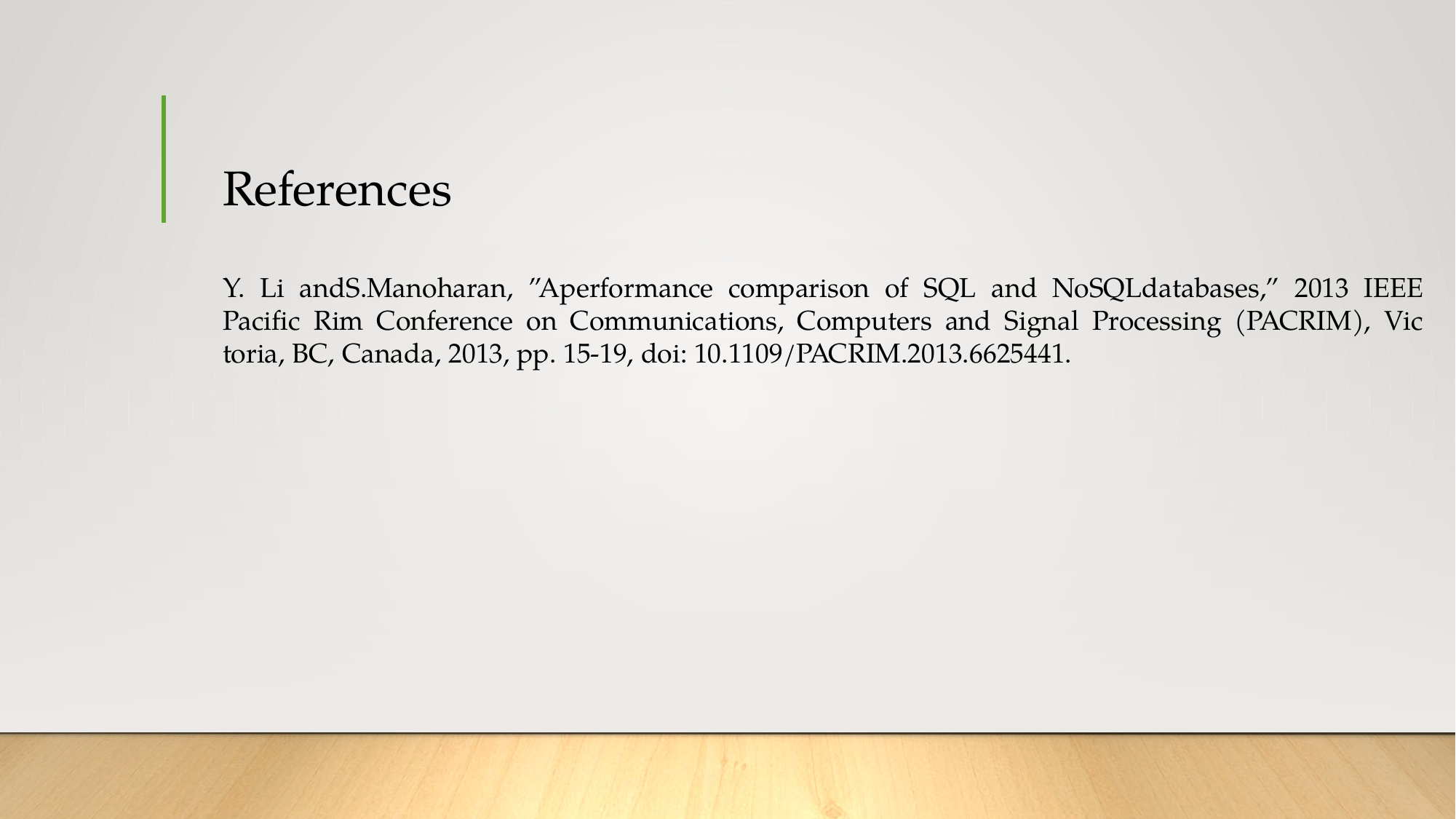

# References
Y. Li andS.Manoharan, ”Aperformance comparison of SQL and NoSQLdatabases,” 2013 IEEE Pacific Rim Conference on Communications, Computers and Signal Processing (PACRIM), Vic toria, BC, Canada, 2013, pp. 15-19, doi: 10.1109/PACRIM.2013.6625441.